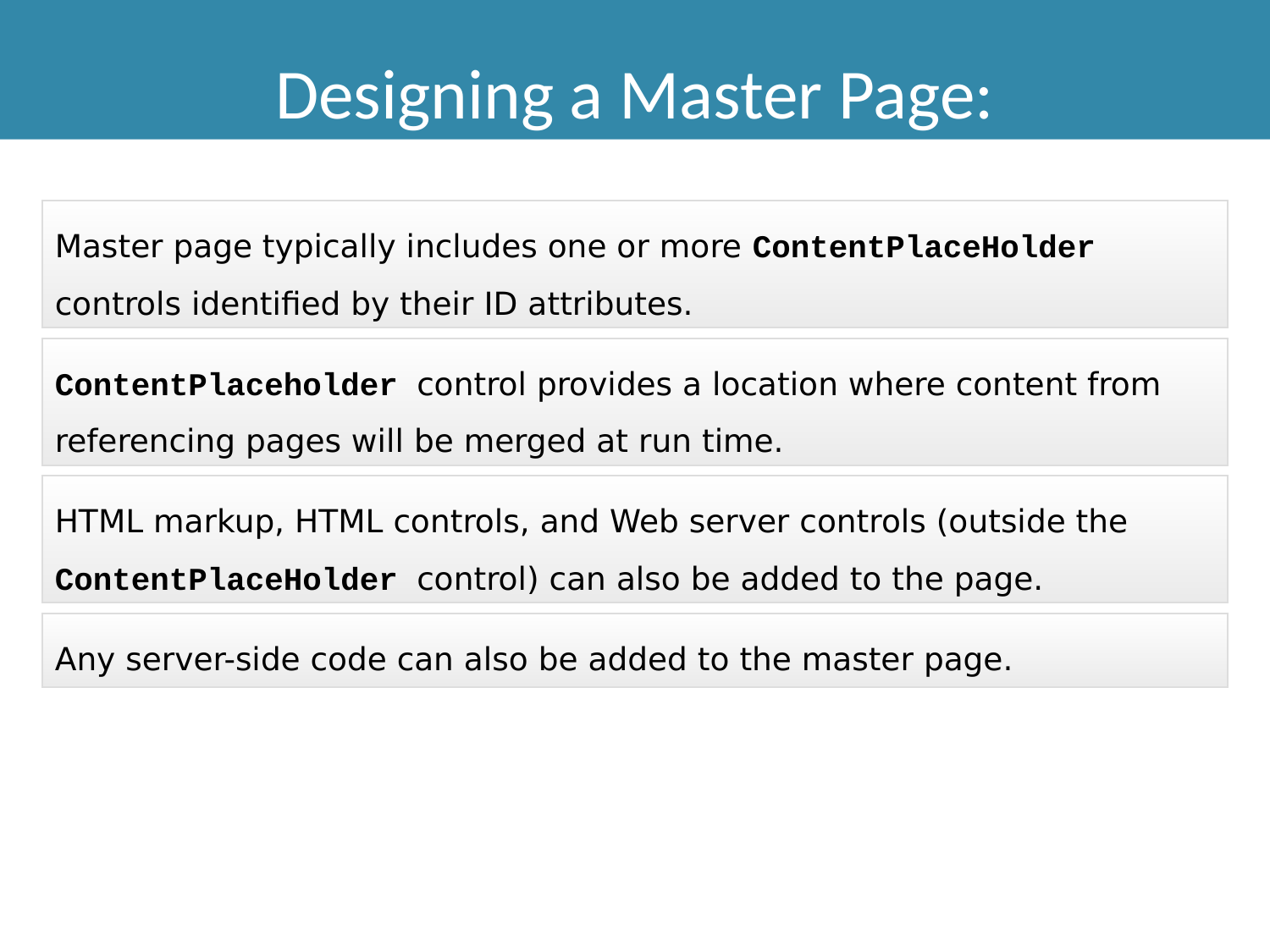

Designing a Master Page:
Master page typically includes one or more ContentPlaceHolder controls identified by their ID attributes.
ContentPlaceholder control provides a location where content from referencing pages will be merged at run time.
HTML markup, HTML controls, and Web server controls (outside the ContentPlaceHolder control) can also be added to the page.
Any server-side code can also be added to the master page.